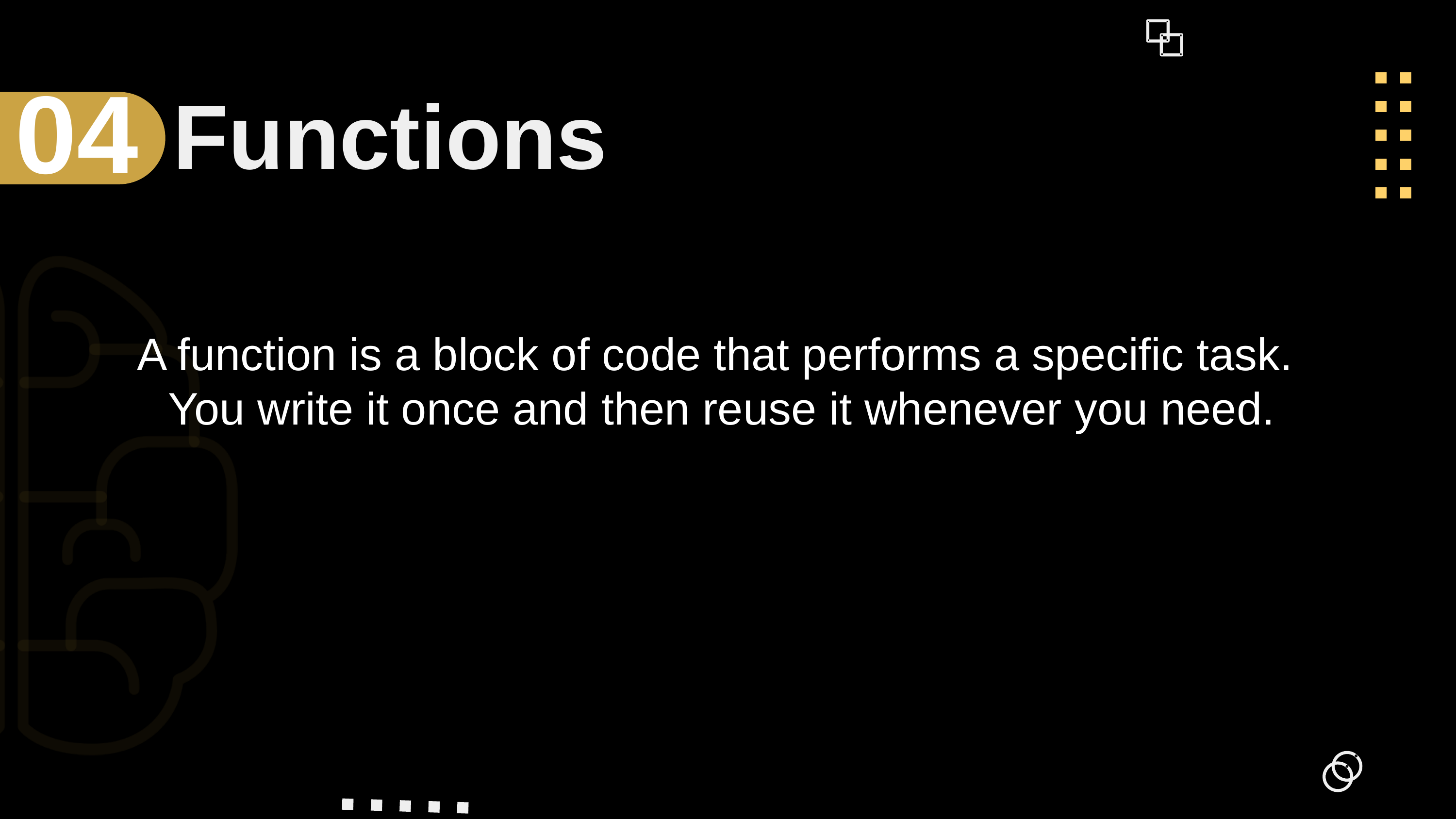

04

Functions

A function is a block of code that performs a specific task.
 You write it once and then reuse it whenever you need.